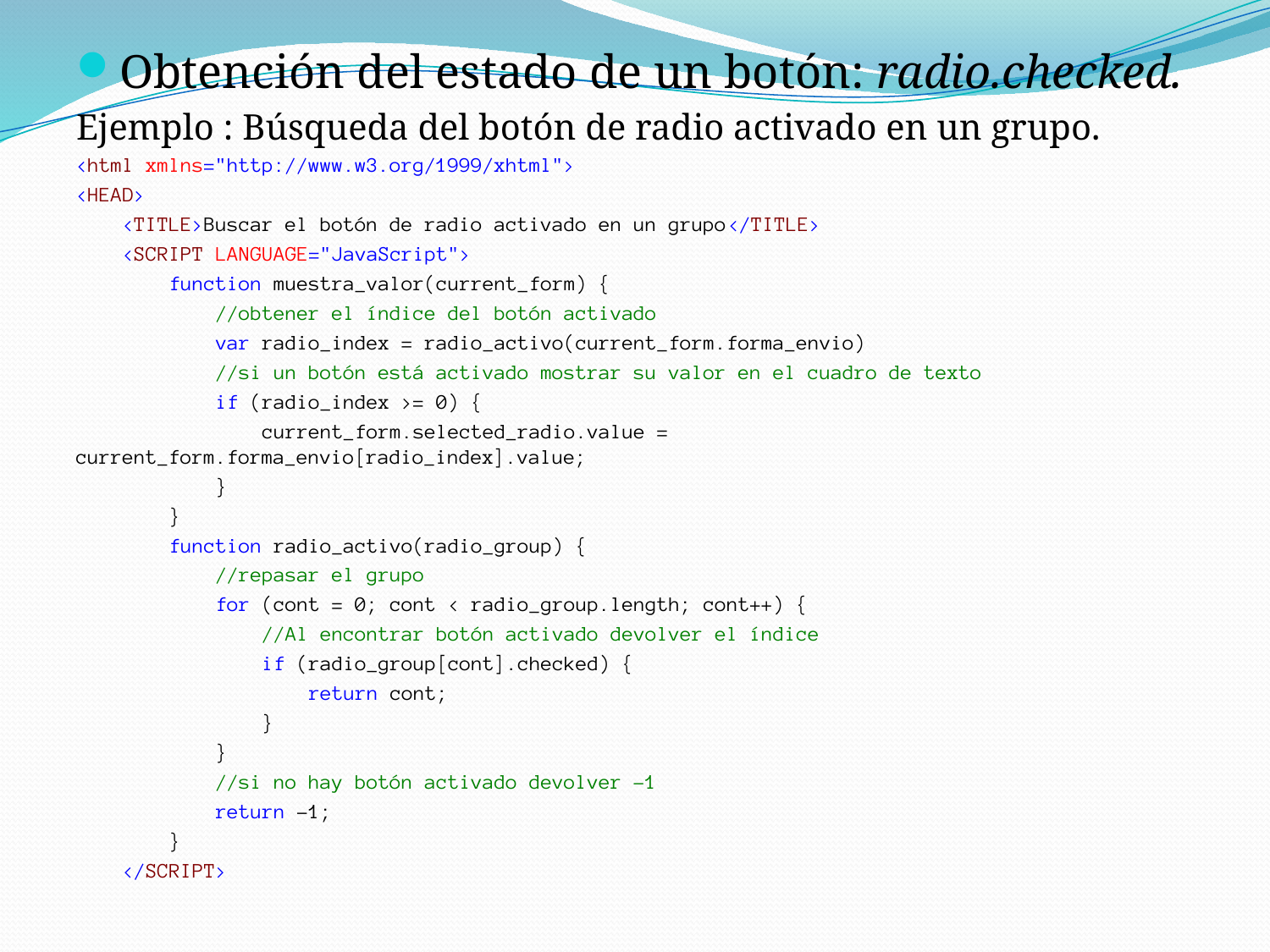

Obtención del estado de un botón: radio.checked.
Ejemplo : Búsqueda del botón de radio activado en un grupo.
<html xmlns="http://www.w3.org/1999/xhtml">
<HEAD>
    <TITLE>Buscar el botón de radio activado en un grupo</TITLE>
    <SCRIPT LANGUAGE="JavaScript">
        function muestra_valor(current_form) {
            //obtener el índice del botón activado
            var radio_index = radio_activo(current_form.forma_envio)
            //si un botón está activado mostrar su valor en el cuadro de texto
            if (radio_index >= 0) {
                current_form.selected_radio.value = current_form.forma_envio[radio_index].value;
            }
        }
        function radio_activo(radio_group) {
            //repasar el grupo
            for (cont = 0; cont < radio_group.length; cont++) {
                //Al encontrar botón activado devolver el índice
                if (radio_group[cont].checked) {
                    return cont;
                }
            }
            //si no hay botón activado devolver -1
            return -1;
        }
    </SCRIPT>